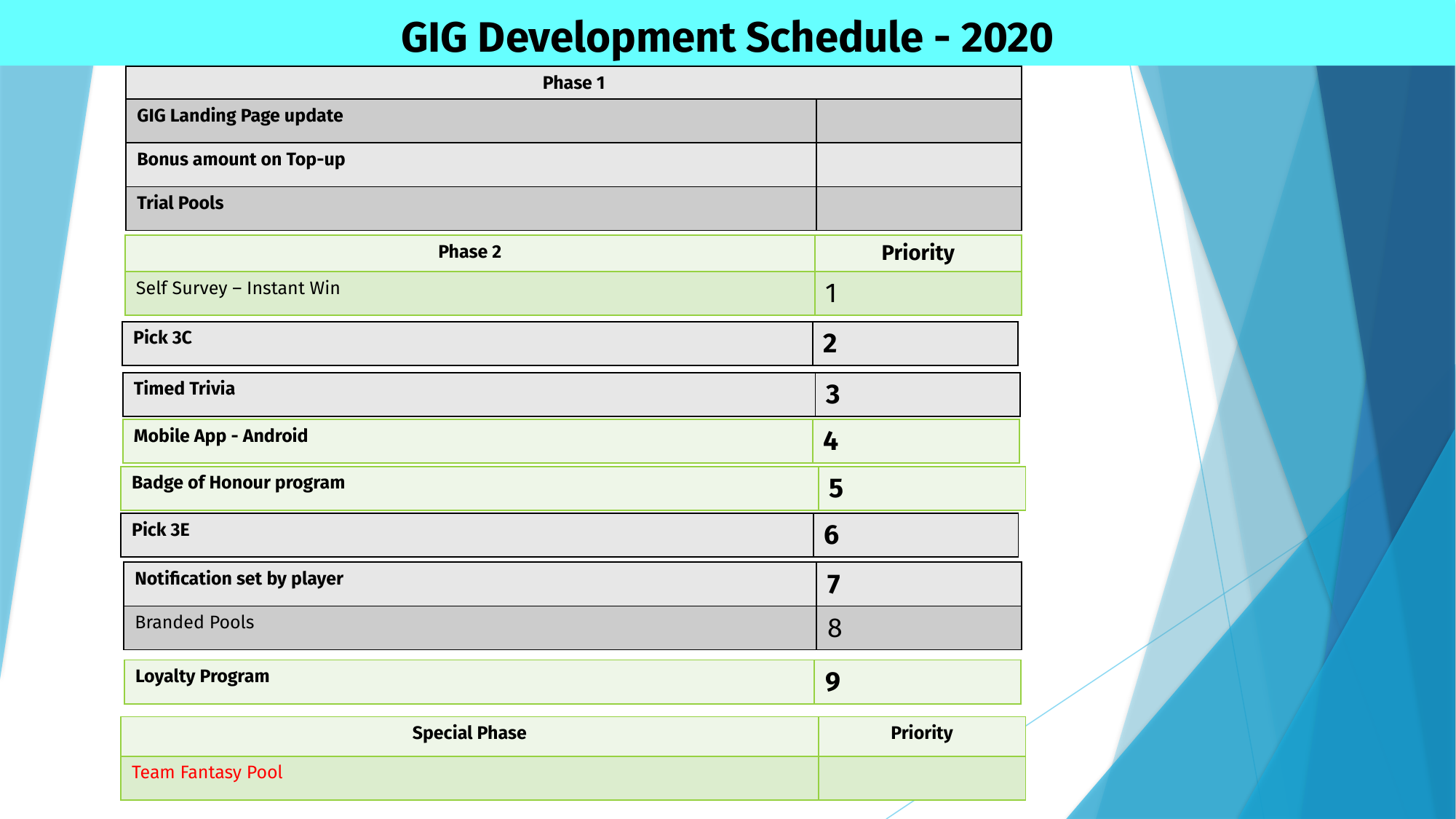

# GIG Development Schedule - 2020
| Phase 1 |  |
| --- | --- |
| GIG Landing Page update |  |
| Bonus amount on Top-up |  |
| Trial Pools |  |
| Phase 2 | Priority |
| --- | --- |
| Self Survey – Instant Win | 1 |
| Pick 3C | 2 |
| --- | --- |
| Timed Trivia | 3 |
| --- | --- |
| Mobile App - Android | 4 |
| --- | --- |
| Badge of Honour program | 5 |
| --- | --- |
| Pick 3E | 6 |
| --- | --- |
| Notification set by player | 7 |
| --- | --- |
| Branded Pools | 8 |
| Loyalty Program | 9 |
| --- | --- |
| Special Phase | Priority |
| --- | --- |
| Team Fantasy Pool |  |